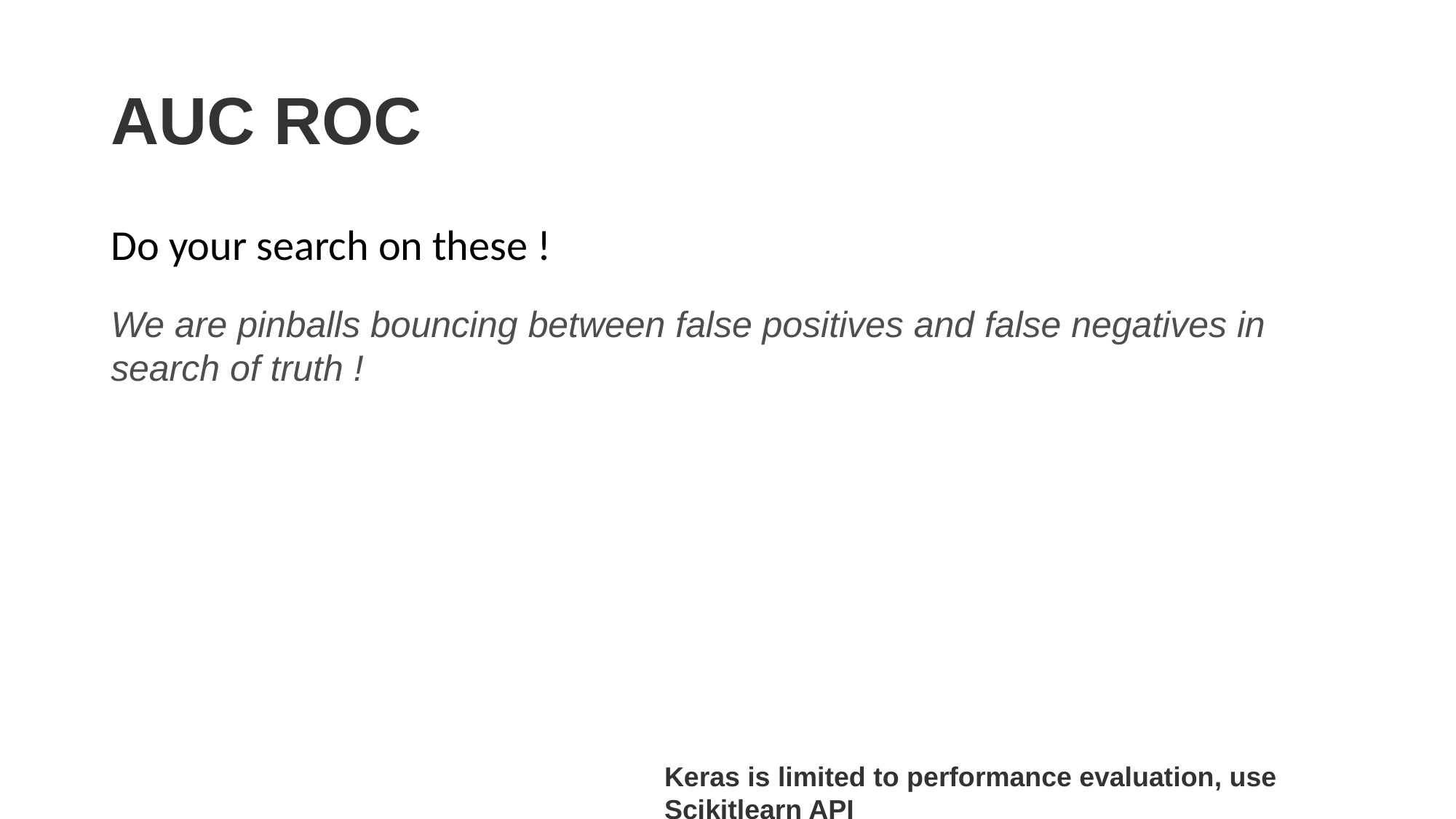

# AUC ROC
Do your search on these !
We are pinballs bouncing between false positives and false negatives in search of truth !
Keras is limited to performance evaluation, use Scikitlearn API